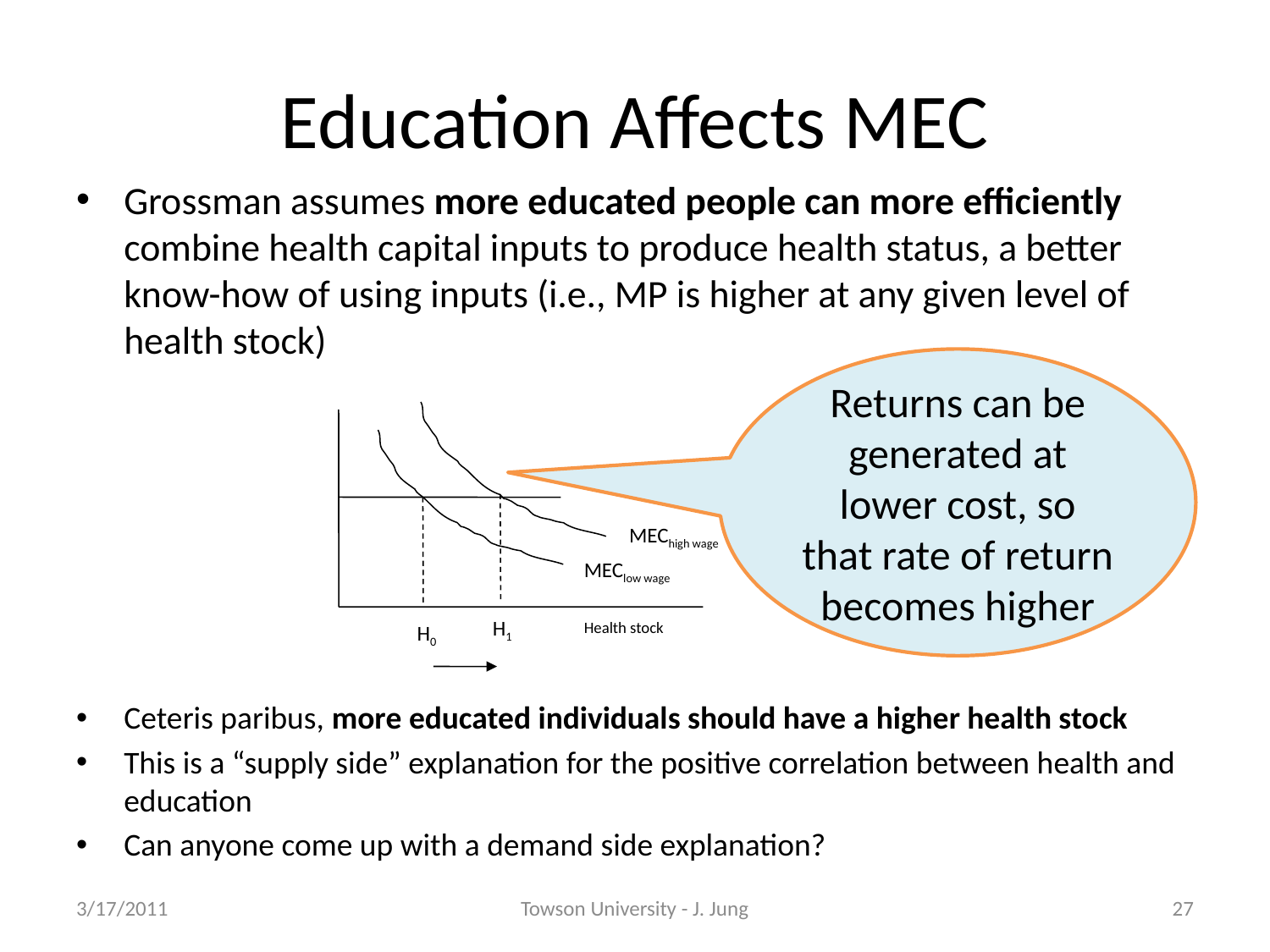

# Education Affects MEC
Grossman assumes more educated people can more efficiently combine health capital inputs to produce health status, a better know-how of using inputs (i.e., MP is higher at any given level of health stock)

Ceteris paribus, more educated individuals should have a higher health stock
This is a “supply side” explanation for the positive correlation between health and education
Can anyone come up with a demand side explanation?

Returns can be generated at lower cost, so that rate of return becomes higher

MEChigh wage
MEClow wage

H1
Health stock

H0

3/17/2011
Towson University - J. Jung
27